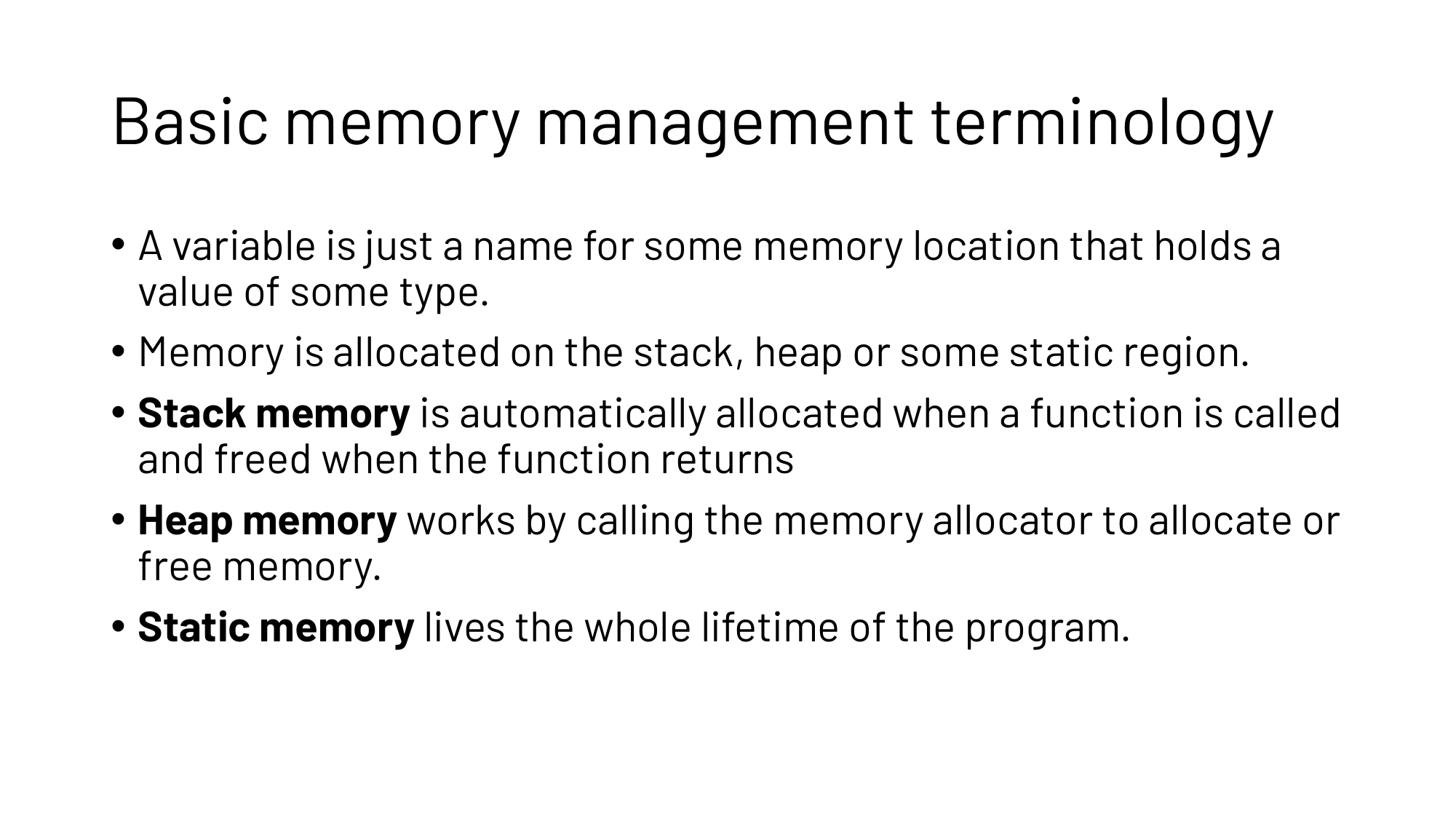

# Basic memory management terminology
A variable is just a name for some memory location that holds a value of some type.
Memory is allocated on the stack, heap or some static region.
Stack memory is automatically allocated when a function is called and freed when the function returns
Heap memory works by calling the memory allocator to allocate or free memory.
Static memory lives the whole lifetime of the program.